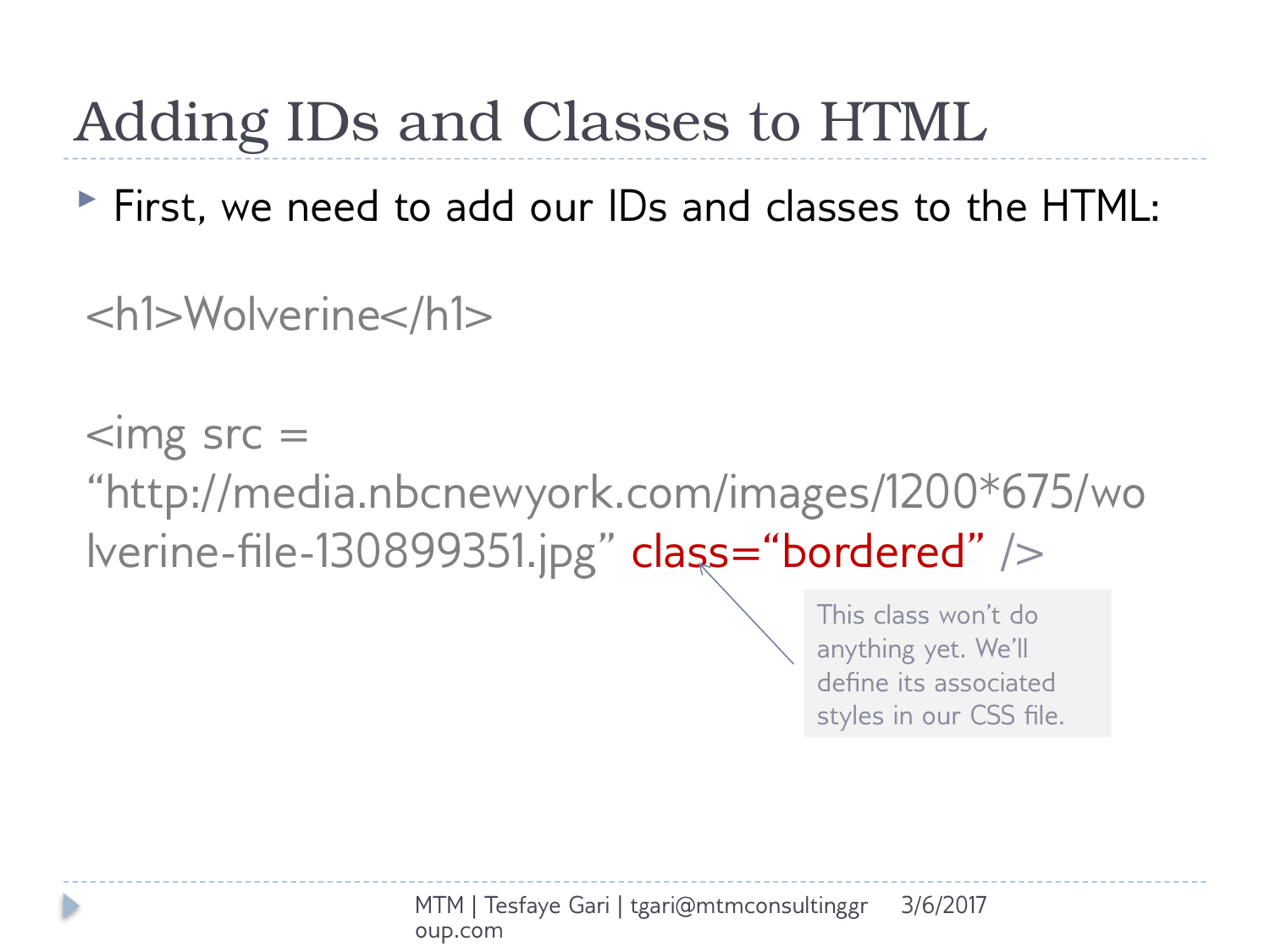

# Adding IDs and Classes to HTML
First, we need to add our IDs and classes to the HTML:
<h1>Wolverine</h1>

<img src = “http://media.nbcnewyork.com/images/1200*675/wolverine-file-130899351.jpg” class=“bordered” />
This class won’t do anything yet. We’ll define its associated styles in our CSS file.
MTM | Tesfaye Gari | tgari@mtmconsultinggroup.com
3/6/2017